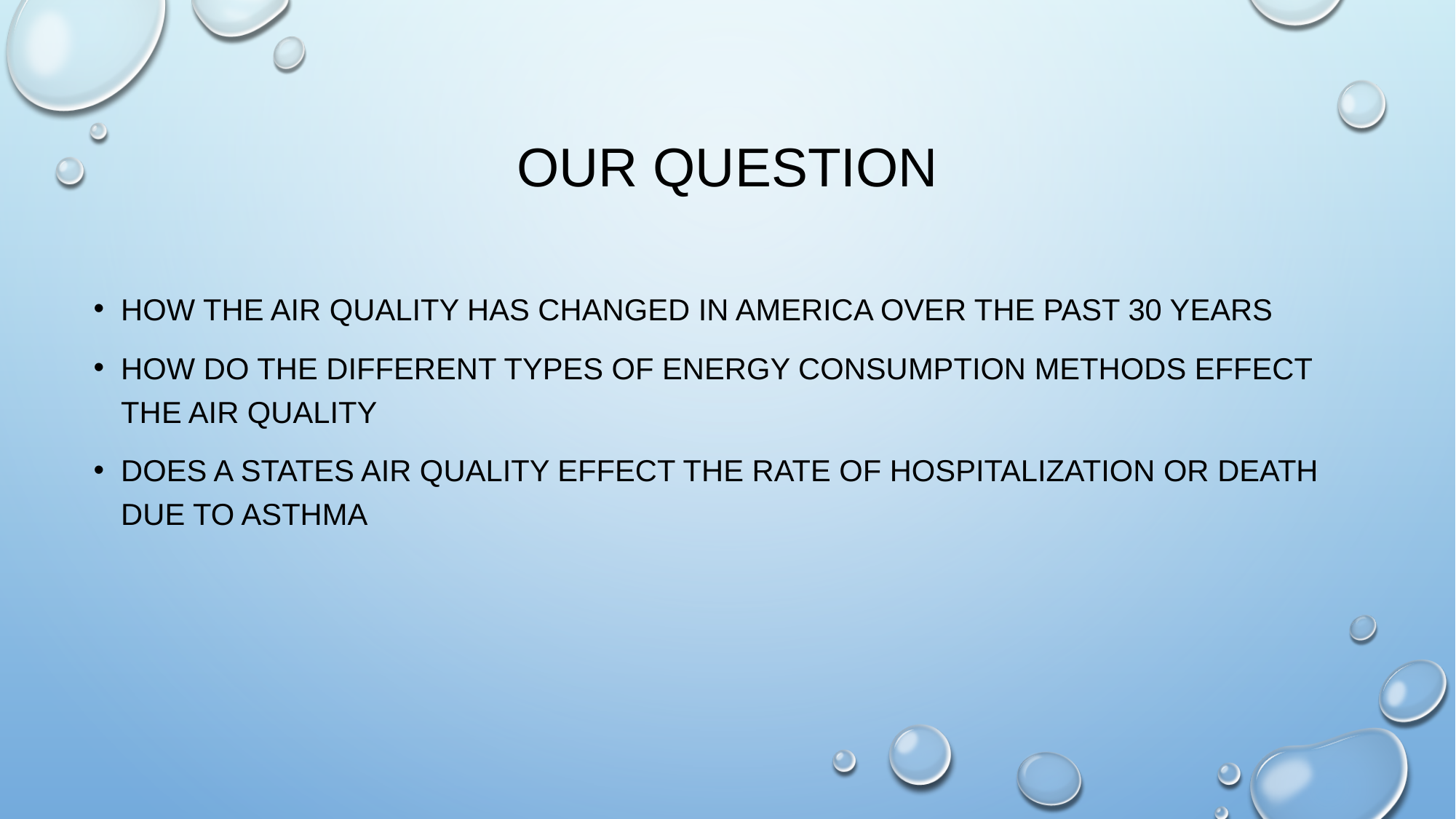

# Our Question
How the air quality has changed in America over the past 30 years
How Do the different types of energy consumption methods effect the air quality
Does a states air quality effect the rate of hospitalization or death due to asthma